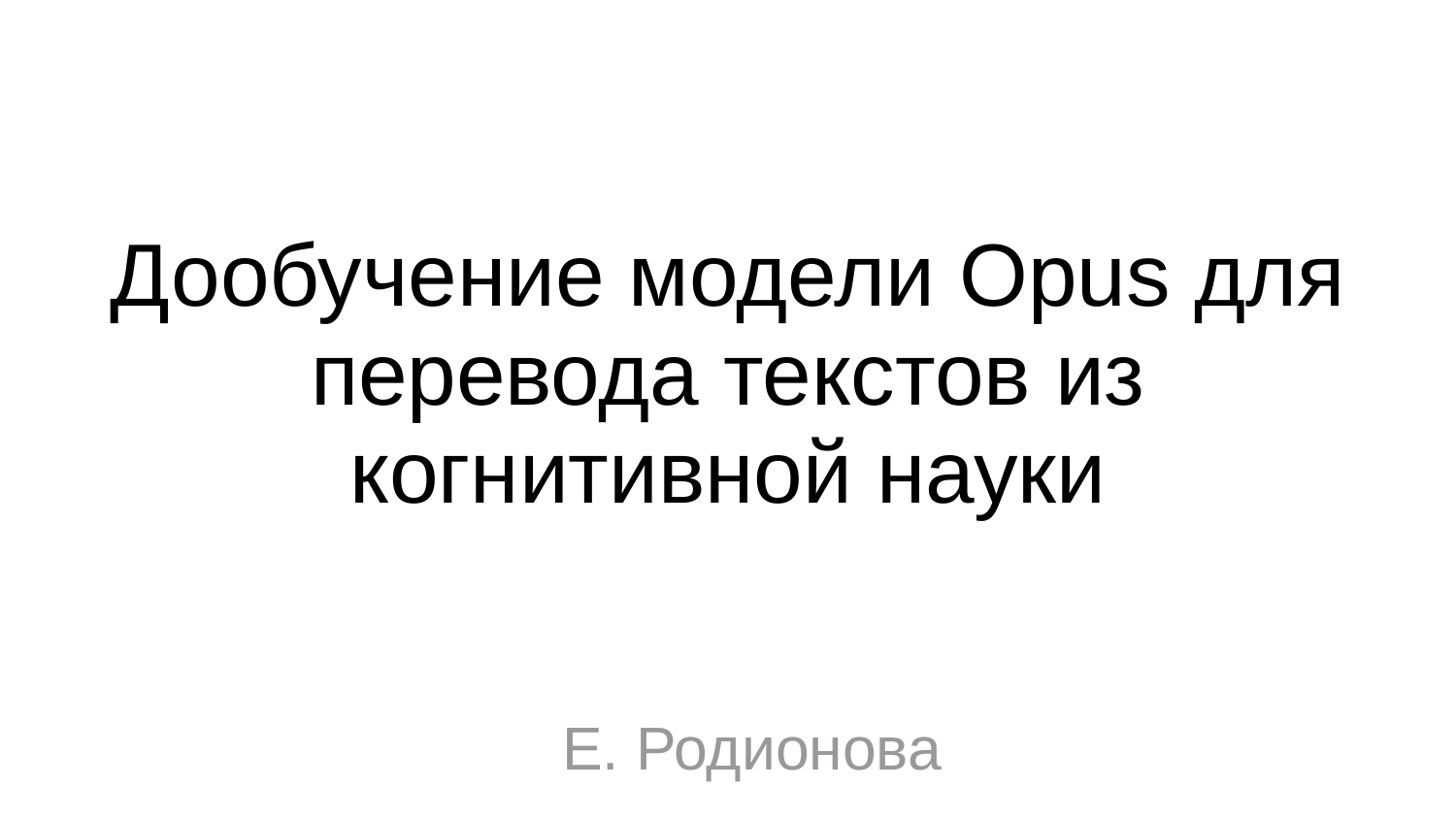

# Дообучение модели Opus для перевода текстов из когнитивной науки
Е. Родионова